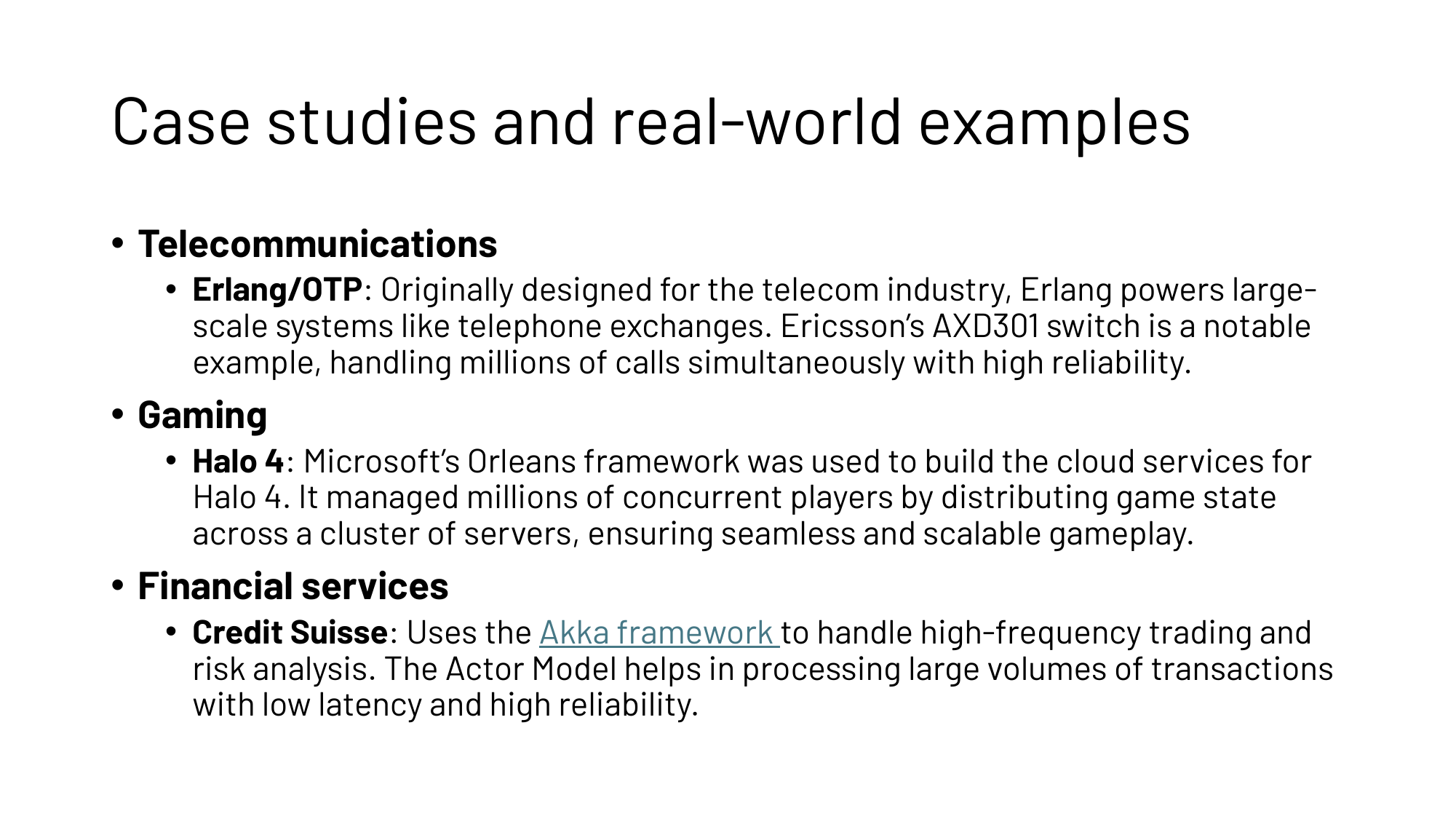

# Case studies and real-world examples
Telecommunications
Erlang/OTP: Originally designed for the telecom industry, Erlang powers large-scale systems like telephone exchanges. Ericsson’s AXD301 switch is a notable example, handling millions of calls simultaneously with high reliability.
Gaming
Halo 4: Microsoft’s Orleans framework was used to build the cloud services for Halo 4. It managed millions of concurrent players by distributing game state across a cluster of servers, ensuring seamless and scalable gameplay.
Financial services
Credit Suisse: Uses the Akka framework to handle high-frequency trading and risk analysis. The Actor Model helps in processing large volumes of transactions with low latency and high reliability.